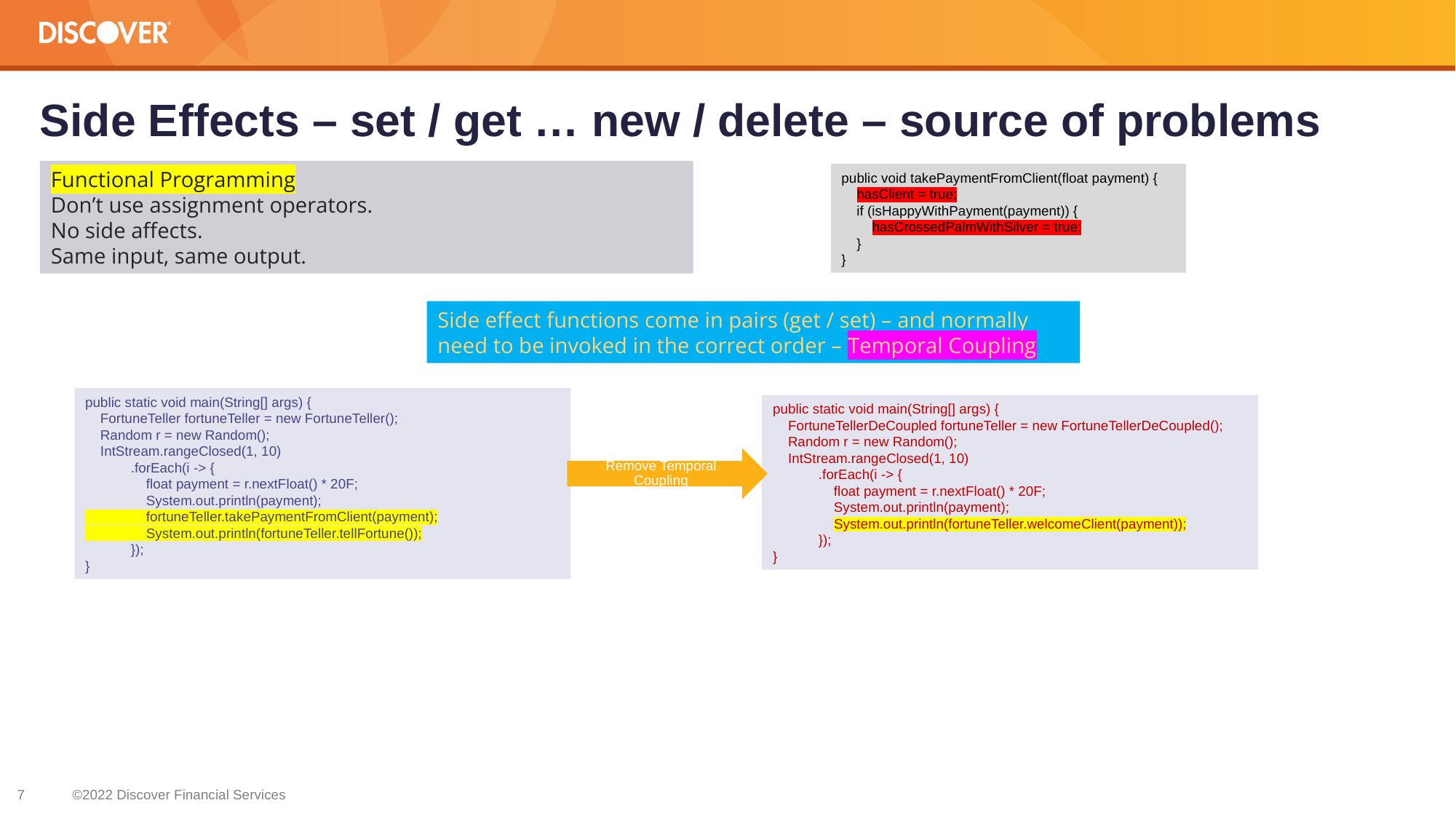

# Side Effects – set / get … new / delete – source of problems
Functional Programming
Don’t use assignment operators.
No side affects.
Same input, same output.
public void takePaymentFromClient(float payment) {
    hasClient = true;
    if (isHappyWithPayment(payment)) {
        hasCrossedPalmWithSilver = true;
    }
}
Side effect functions come in pairs (get / set) – and normally need to be invoked in the correct order – Temporal Coupling
public static void main(String[] args) {
    FortuneTeller fortuneTeller = new FortuneTeller();
    Random r = new Random();
    IntStream.rangeClosed(1, 10)
            .forEach(i -> {
                float payment = r.nextFloat() * 20F;
                System.out.println(payment);
                fortuneTeller.takePaymentFromClient(payment);
                System.out.println(fortuneTeller.tellFortune());
            });
}
public static void main(String[] args) {
    FortuneTellerDeCoupled fortuneTeller = new FortuneTellerDeCoupled();
    Random r = new Random();
    IntStream.rangeClosed(1, 10)
            .forEach(i -> {
                float payment = r.nextFloat() * 20F;
                System.out.println(payment);
                System.out.println(fortuneTeller.welcomeClient(payment));
            });
}
Remove Temporal Coupling